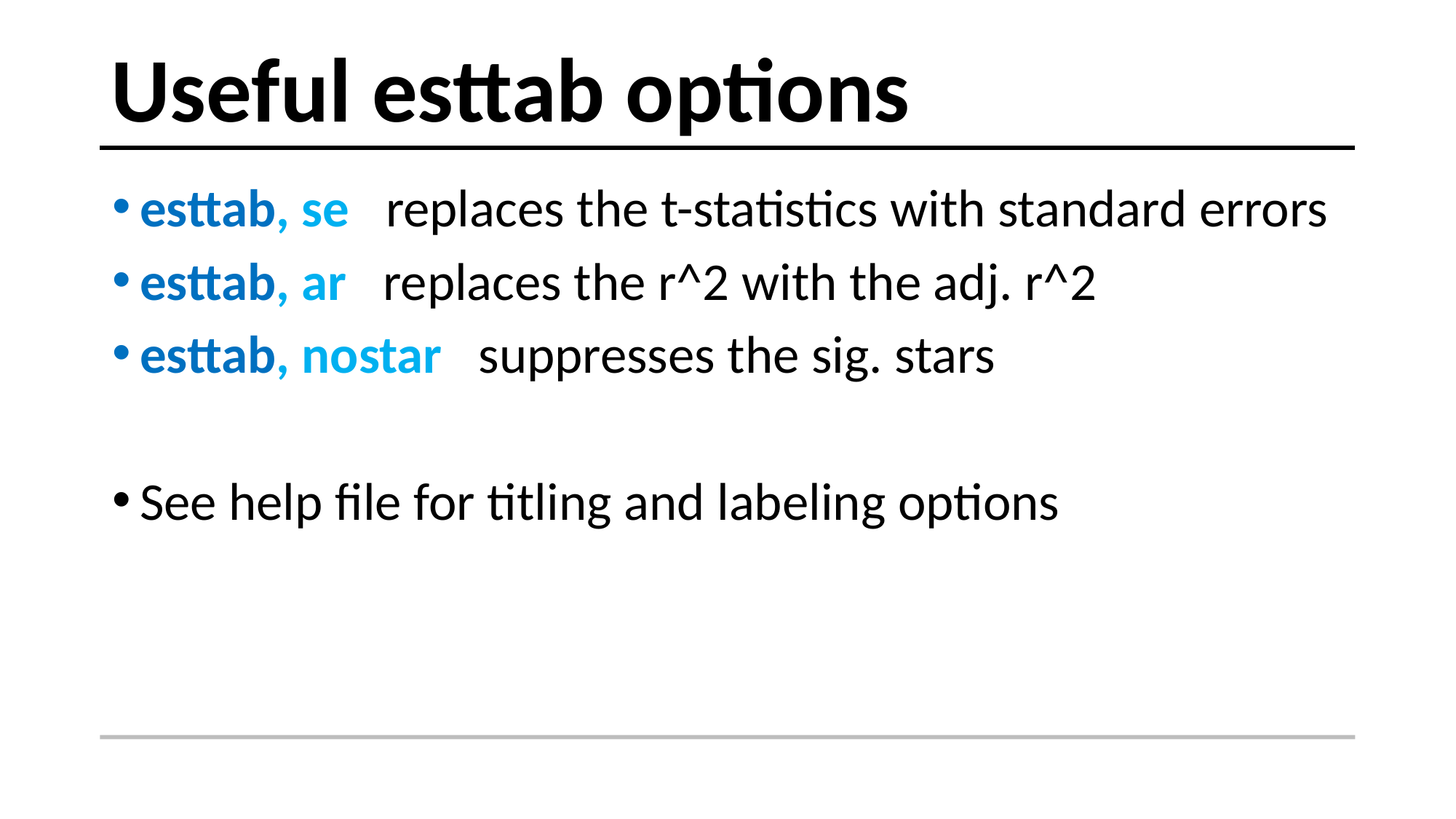

# Useful esttab options
esttab, se   replaces the t-statistics with standard errors
esttab, ar   replaces the r^2 with the adj. r^2
esttab, nostar   suppresses the sig. stars

See help file for titling and labeling options